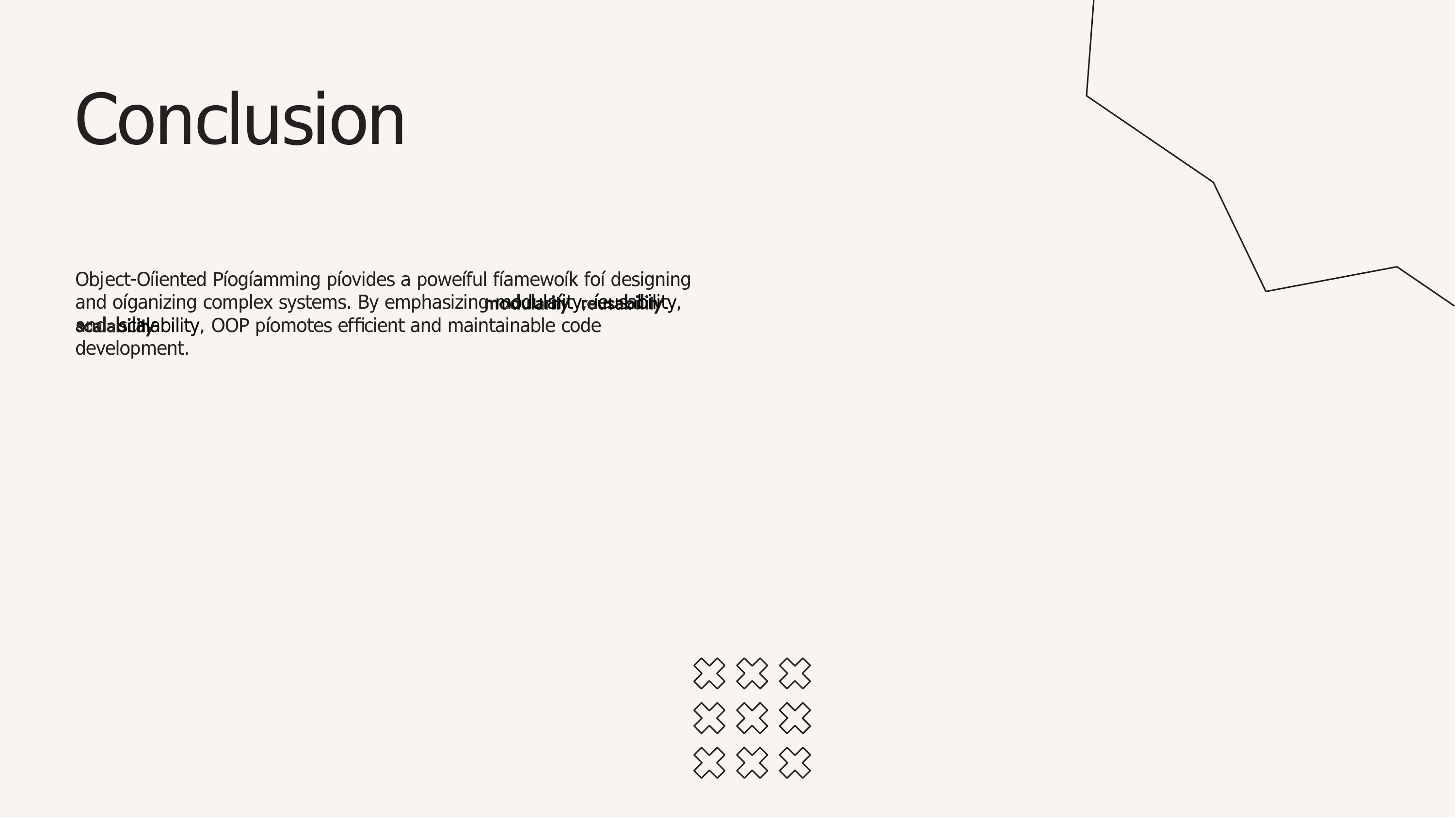

# Conclusion
Object-Oíiented Píogíamming píovides a poweíful fíamewoík foí designing  and oíganizing complex systems. By emphasizing modulaíity, íeusability, and  scalability, OOP píomotes efficient and maintainable code development.